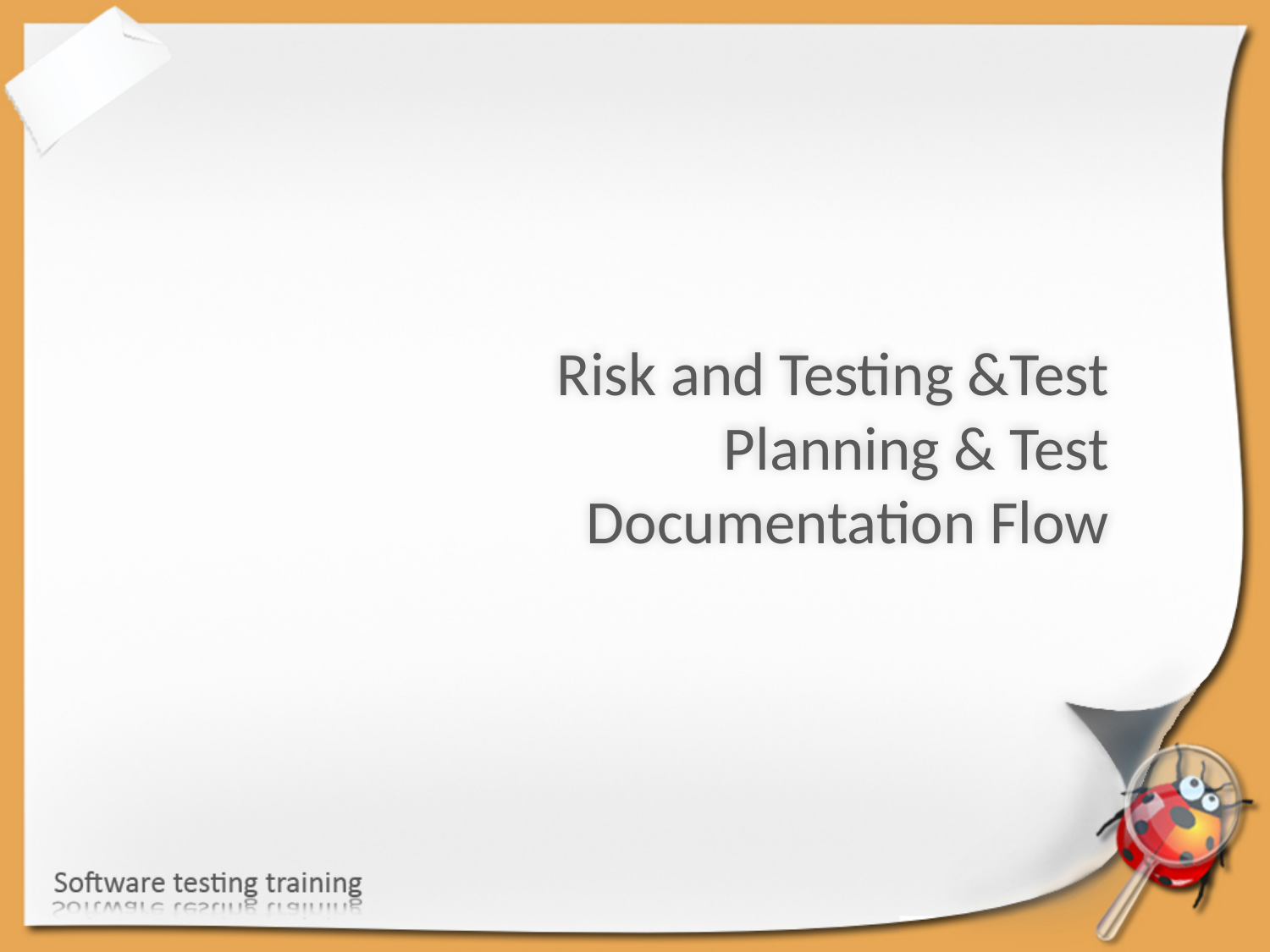

Risk and Testing &Test Planning & Test Documentation Flow